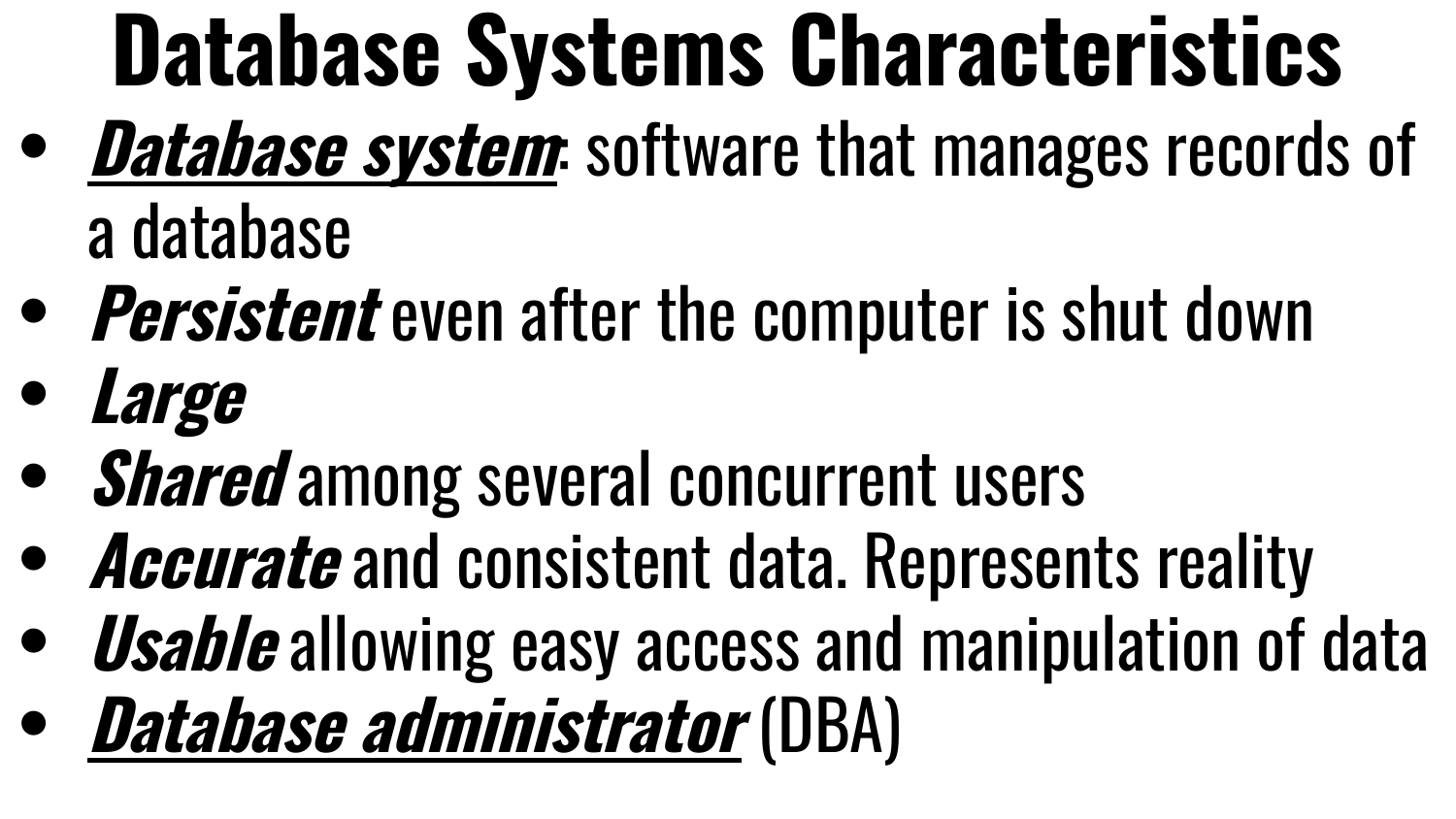

# Database Systems Characteristics
Database system: software that manages records of a database
Persistent even after the computer is shut down
Large
Shared among several concurrent users
Accurate and consistent data. Represents reality
Usable allowing easy access and manipulation of data
Database administrator (DBA)